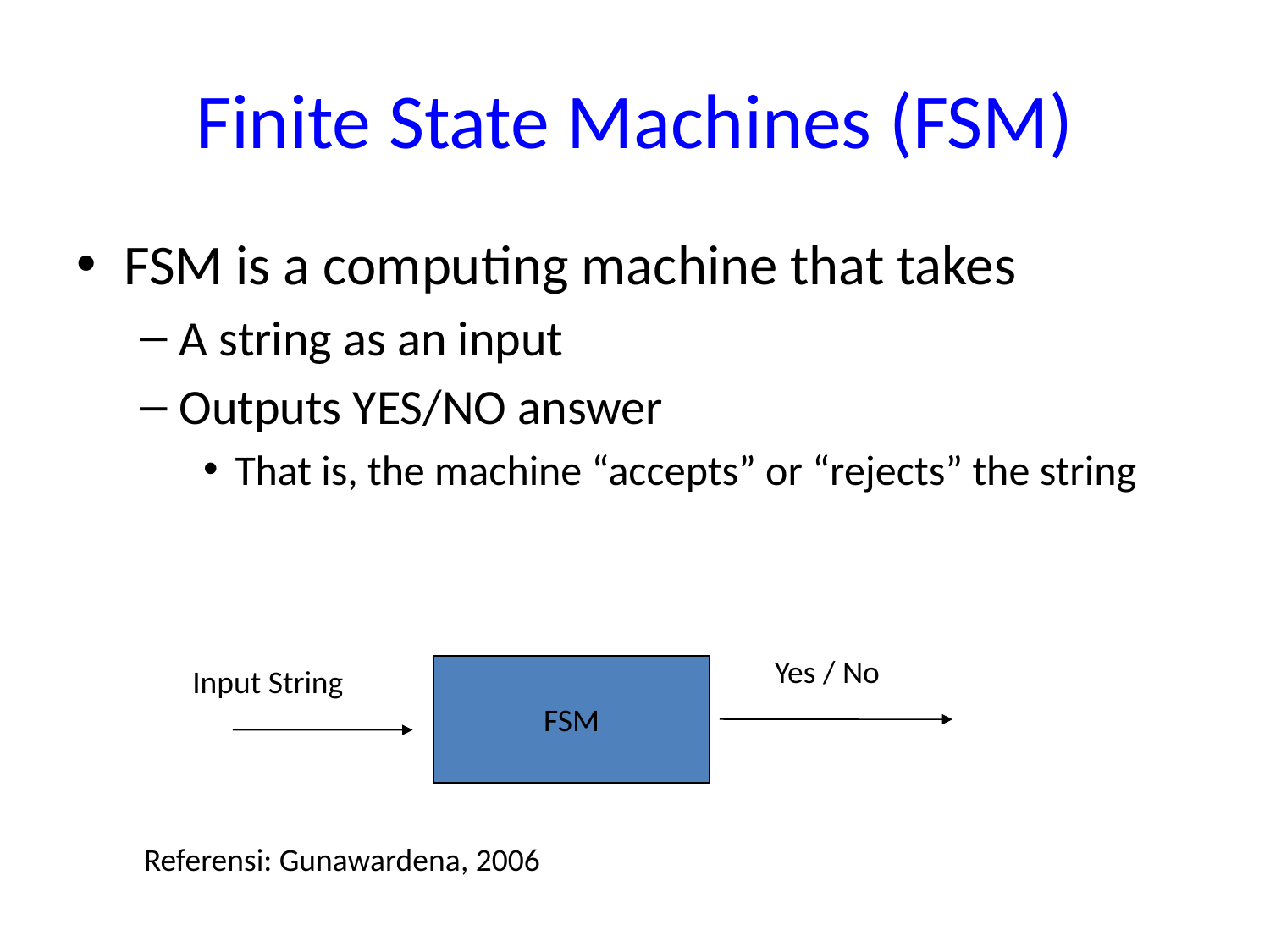

# Finite State Machines (FSM)
FSM is a computing machine that takes
A string as an input
Outputs YES/NO answer
That is, the machine “accepts” or “rejects” the string
Yes / No
Input String
FSM

Referensi: Gunawardena, 2006